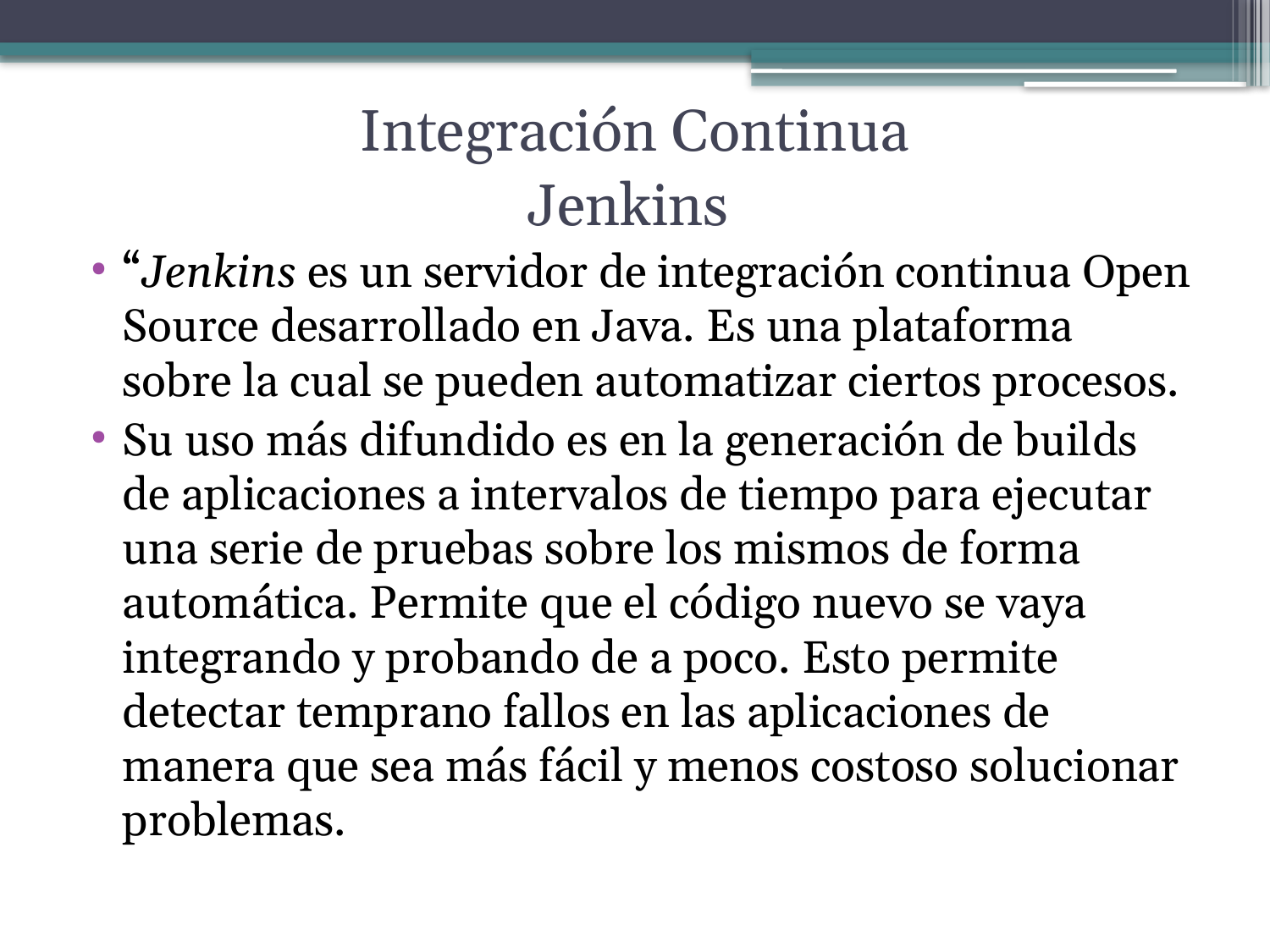

Integración Continua
Jenkins
“Jenkins es un servidor de integración continua Open Source desarrollado en Java. Es una plataforma sobre la cual se pueden automatizar ciertos procesos.
Su uso más difundido es en la generación de builds de aplicaciones a intervalos de tiempo para ejecutar una serie de pruebas sobre los mismos de forma automática. Permite que el código nuevo se vaya integrando y probando de a poco. Esto permite detectar temprano fallos en las aplicaciones de manera que sea más fácil y menos costoso solucionar problemas.